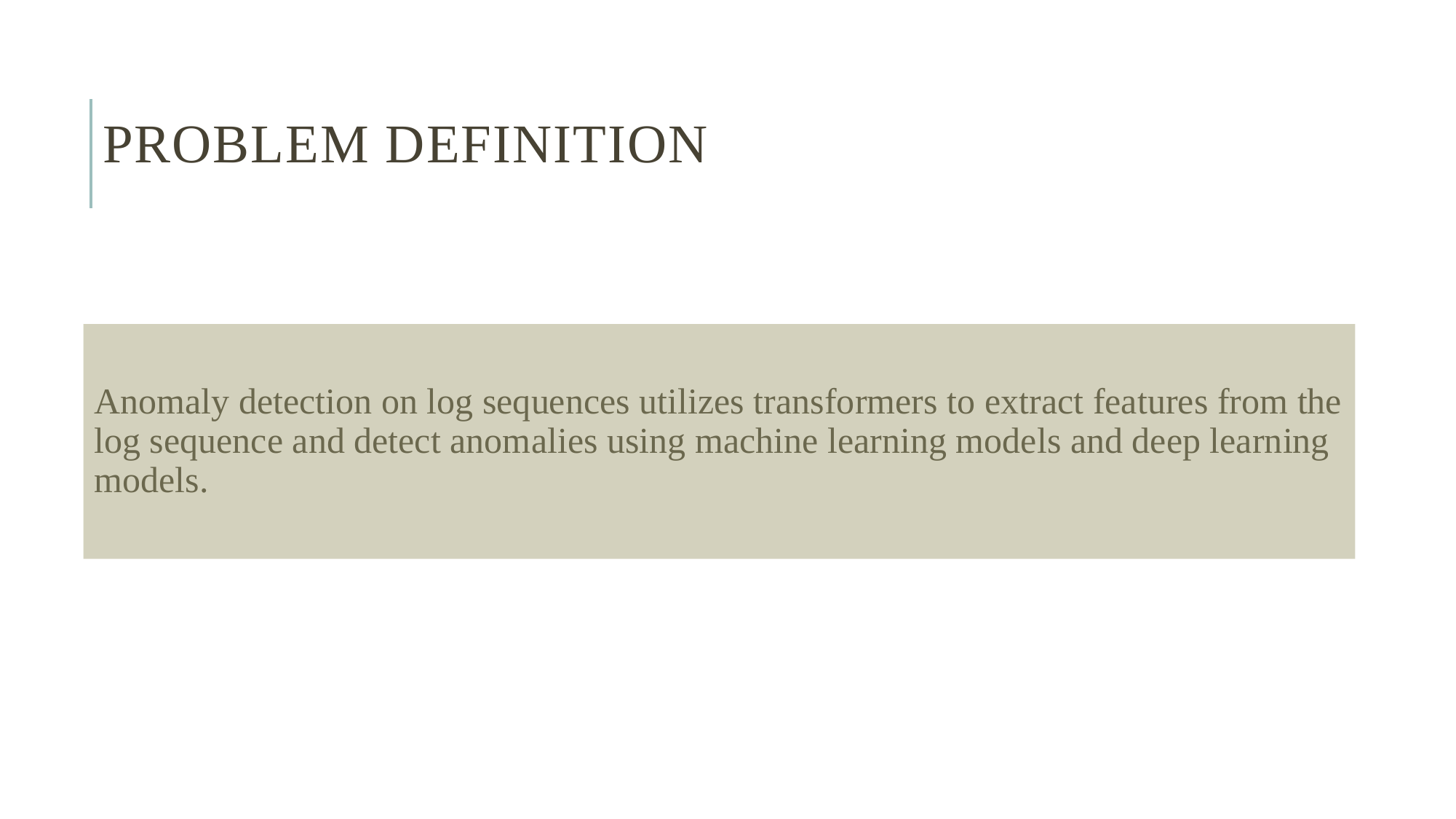

# Problem Definition

Anomaly detection on log sequences utilizes transformers to extract features from the log sequence and detect anomalies using machine learning models and deep learning models.